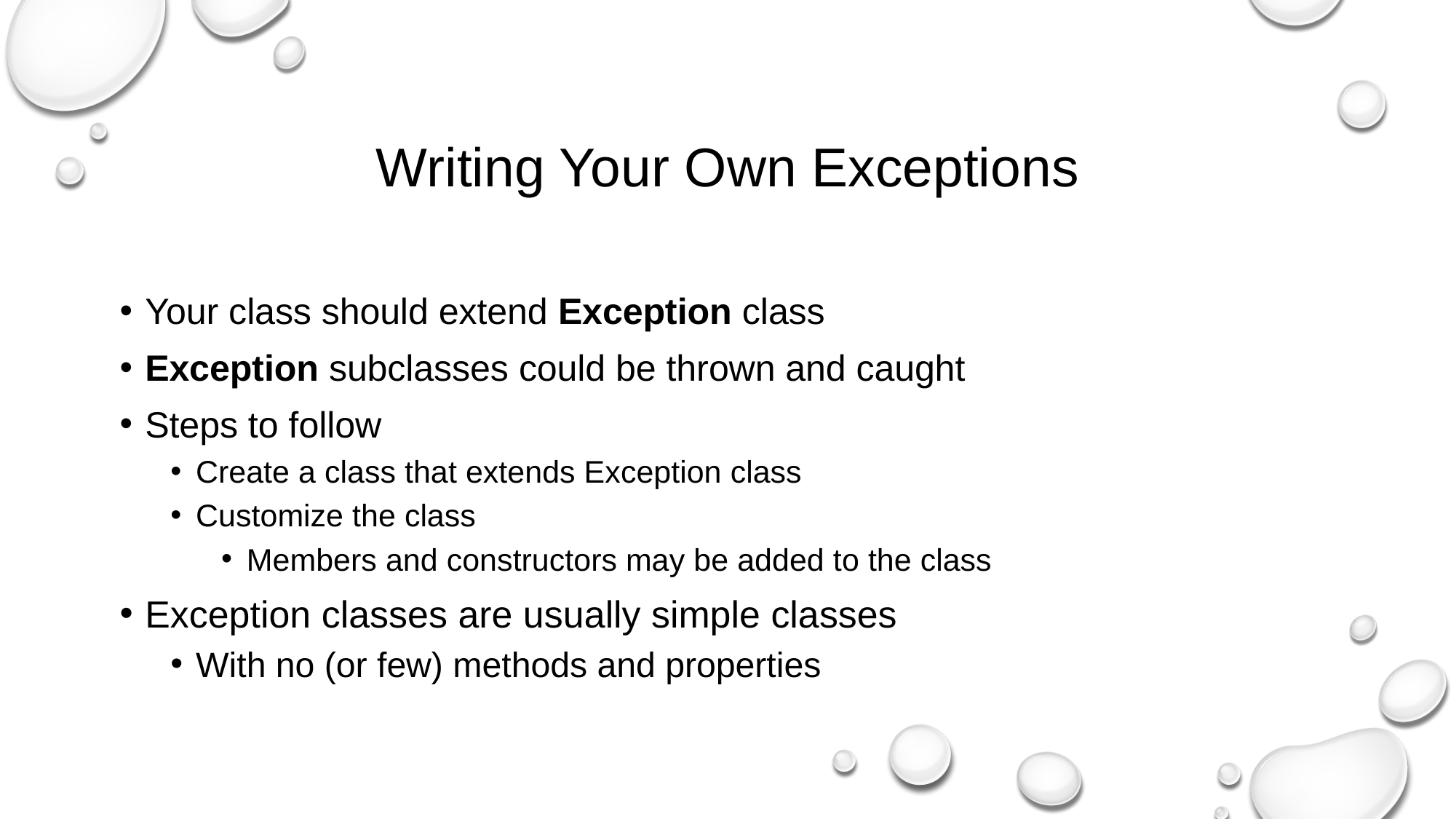

Writing Your Own Exceptions
Your class should extend Exception class
Exception subclasses could be thrown and caught
Steps to follow
Create a class that extends Exception class
Customize the class
Members and constructors may be added to the class
Exception classes are usually simple classes
With no (or few) methods and properties